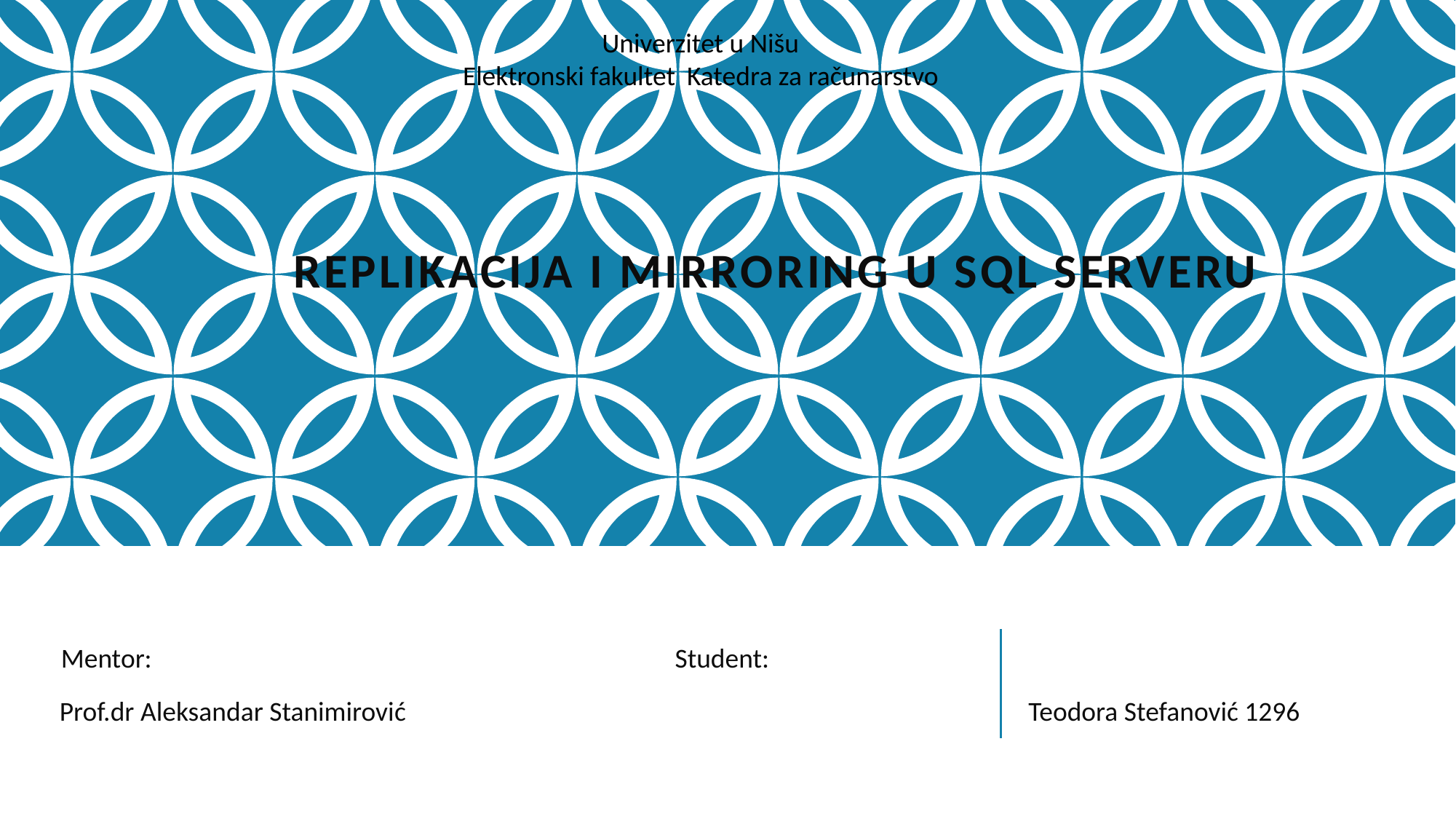

Univerzitet u Nišu

Elektronski fakultet   Katedra za računarstvo
# Replikacija i mirroring u sql serveru
Mentor:	                                                                         Student:

Prof.dr Aleksandar Stanimirović	                                                                             Teodora Stefanović 1296